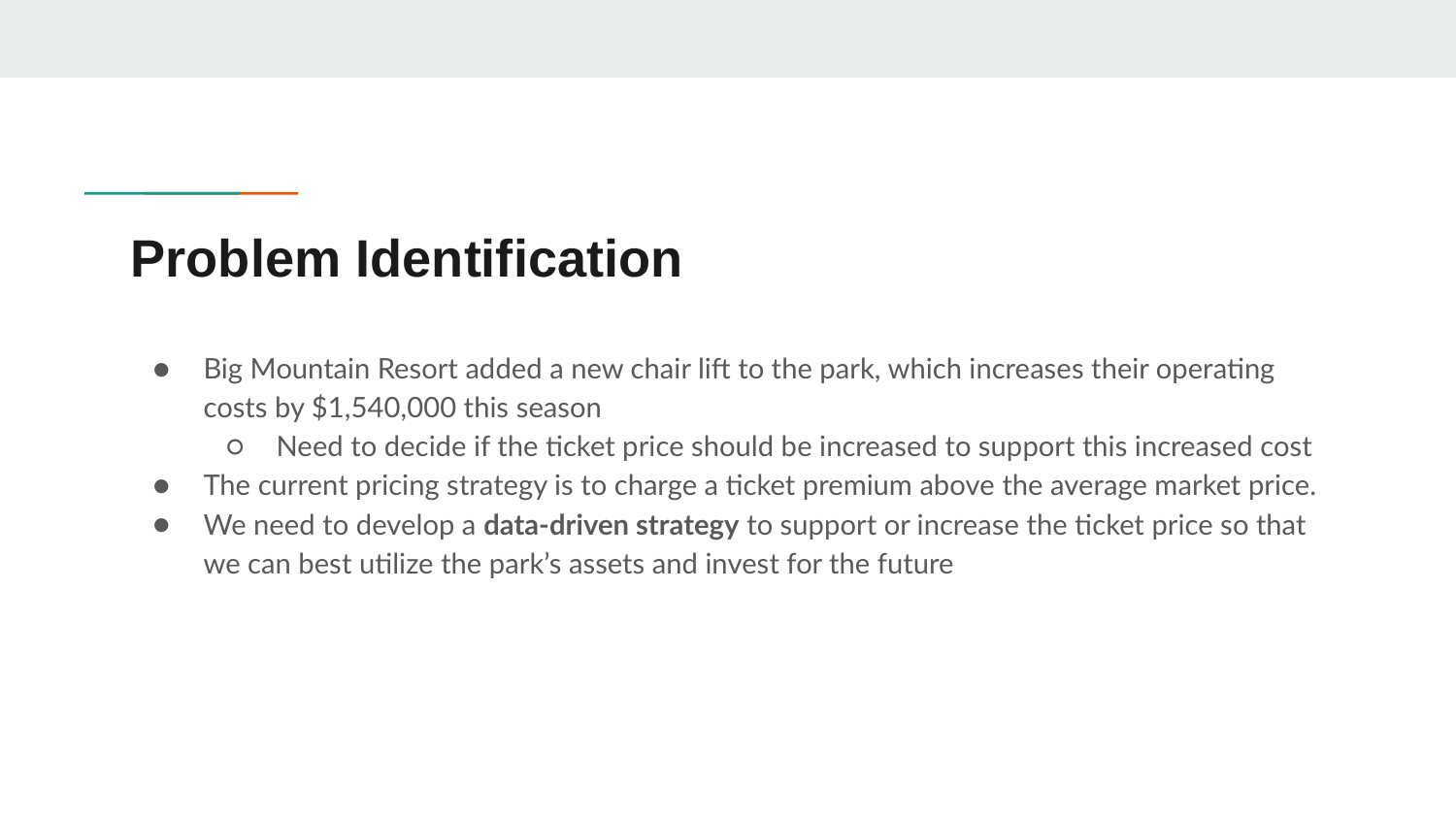

# Problem Identification
Big Mountain Resort added a new chair lift to the park, which increases their operating costs by $1,540,000 this season
Need to decide if the ticket price should be increased to support this increased cost
The current pricing strategy is to charge a ticket premium above the average market price.
We need to develop a data-driven strategy to support or increase the ticket price so that we can best utilize the park’s assets and invest for the future